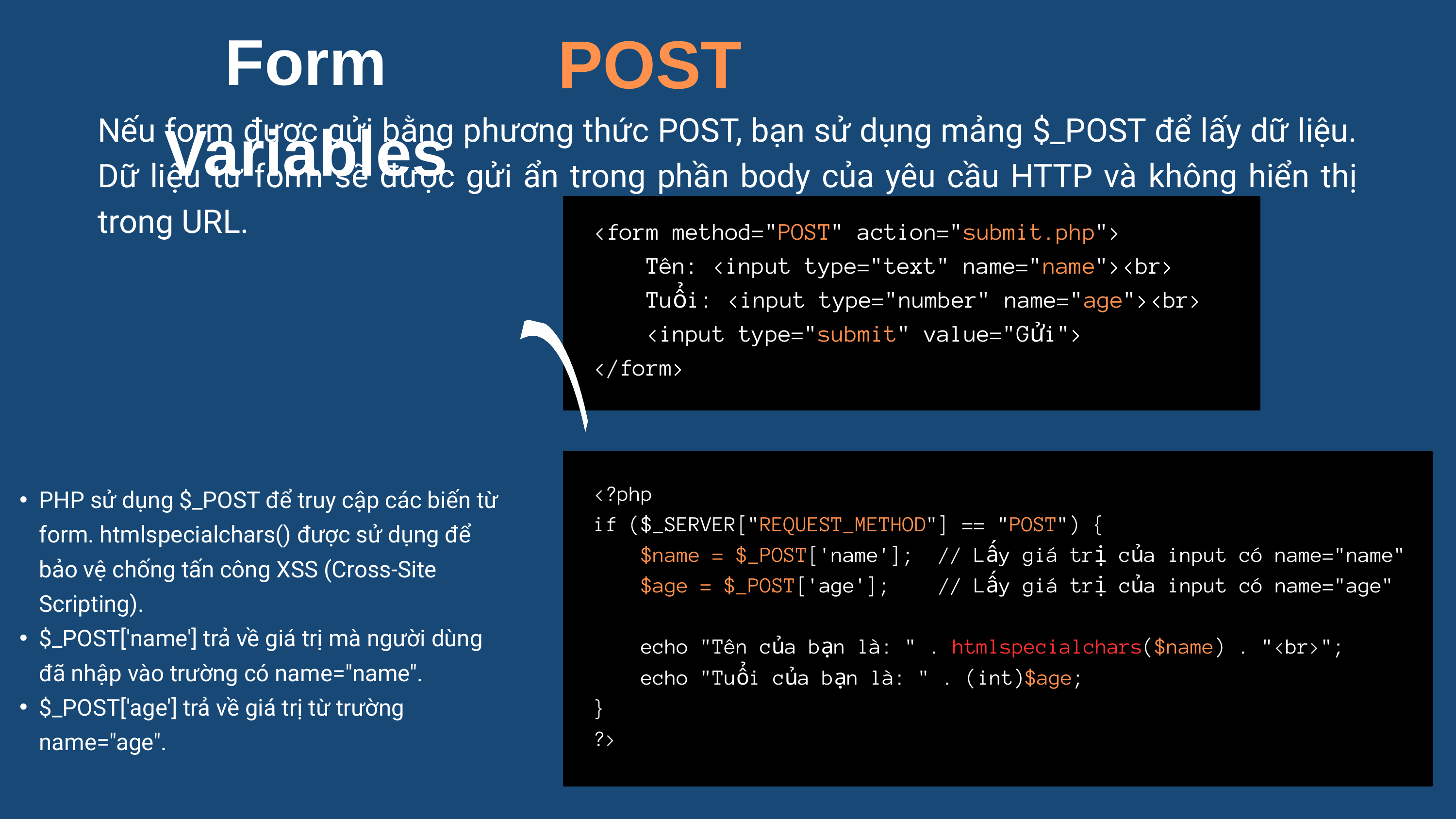

Form Variables
POST
Nếu form được gửi bằng phương thức POST, bạn sử dụng mảng $_POST để lấy dữ liệu. Dữ liệu từ form sẽ được gửi ẩn trong phần body của yêu cầu HTTP và không hiển thị trong URL.

<form method="POST" action="submit.php">
    Tên: <input type="text" name="name"><br>
    Tuổi: <input type="number" name="age"><br>
    <input type="submit" value="Gửi">
</form>

<?php
if ($_SERVER["REQUEST_METHOD"] == "POST") {
    $name = $_POST['name'];  // Lấy giá trị của input có name="name"
    $age = $_POST['age'];    // Lấy giá trị của input có name="age"

    echo "Tên của bạn là: " . htmlspecialchars($name) . "<br>";
    echo "Tuổi của bạn là: " . (int)$age;
}
?>
PHP sử dụng $_POST để truy cập các biến từ form. htmlspecialchars() được sử dụng để bảo vệ chống tấn công XSS (Cross-Site Scripting).
$_POST['name'] trả về giá trị mà người dùng đã nhập vào trường có name="name".
$_POST['age'] trả về giá trị từ trường name="age".